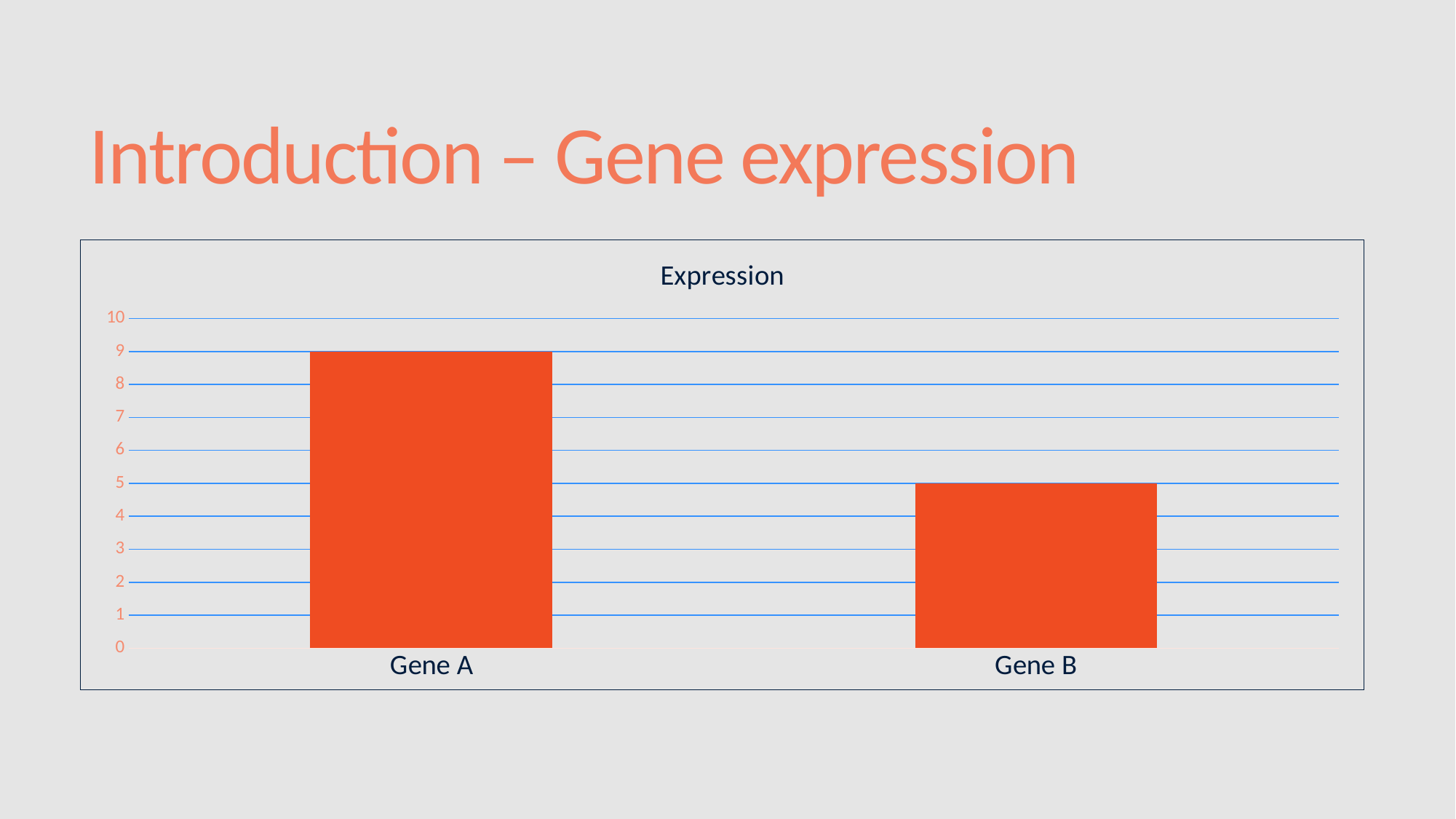

# Introduction – Gene expression

### Chart:

| Category | Expression |
|---|---|
| Gene A | 9.0 |
| Gene B | 5.0 |